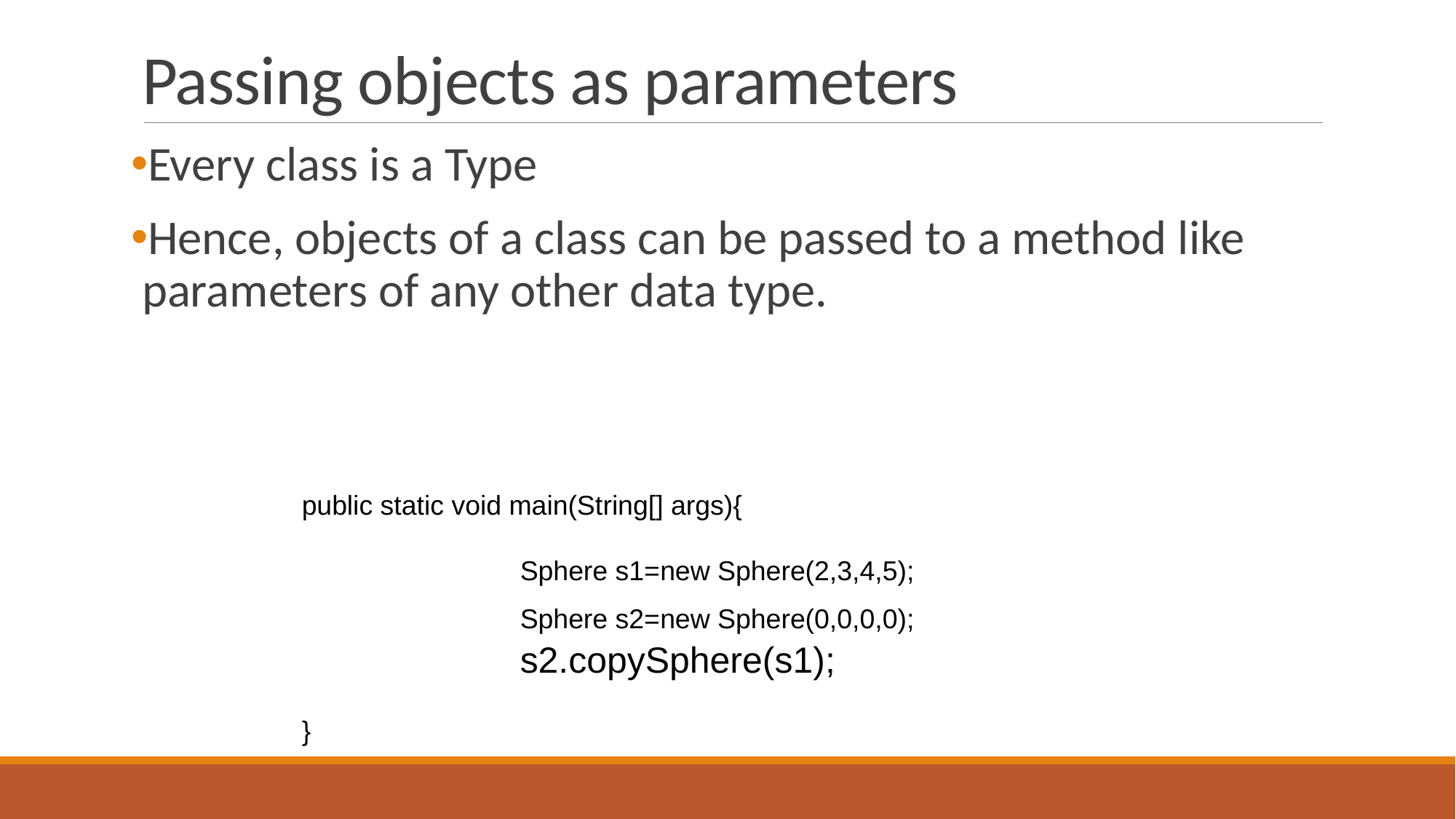

# Passing objects as parameters
Every class is a Type
Hence, objects of a class can be passed to a method like parameters of any other data type.
public static void main(String[] args){

		Sphere s1=new Sphere(2,3,4,5);
		Sphere s2=new Sphere(0,0,0,0);
		s2.copySphere(s1);

}